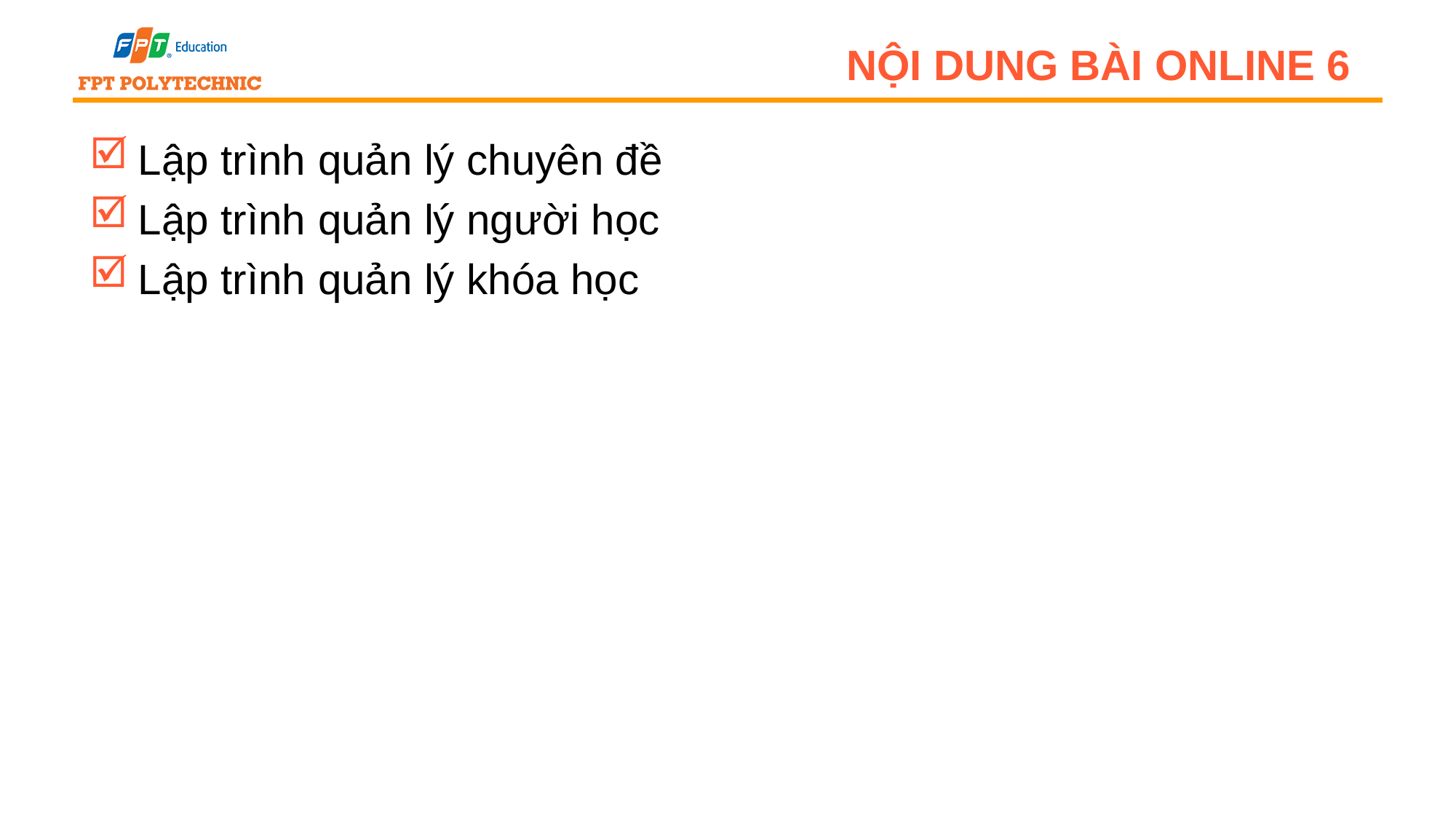

# Nội dung bài online 6
Lập trình quản lý chuyên đề
Lập trình quản lý người học
Lập trình quản lý khóa học